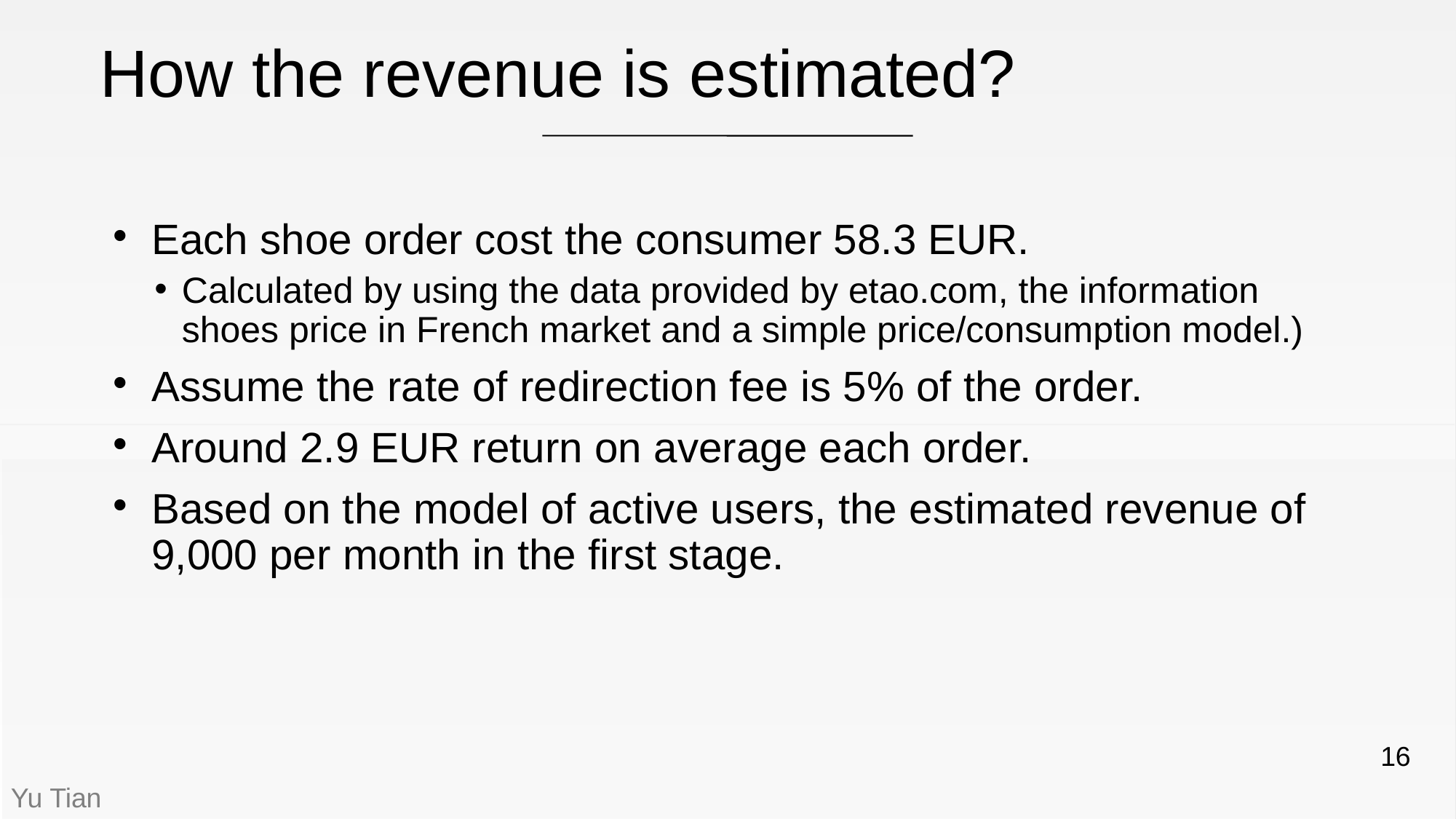

# How the revenue is estimated?
Each shoe order cost the consumer 58.3 EUR.
Calculated by using the data provided by etao.com, the information shoes price in French market and a simple price/consumption model.)
Assume the rate of redirection fee is 5% of the order.
Around 2.9 EUR return on average each order.
Based on the model of active users, the estimated revenue of 9,000 per month in the first stage.
16
Yu Tian